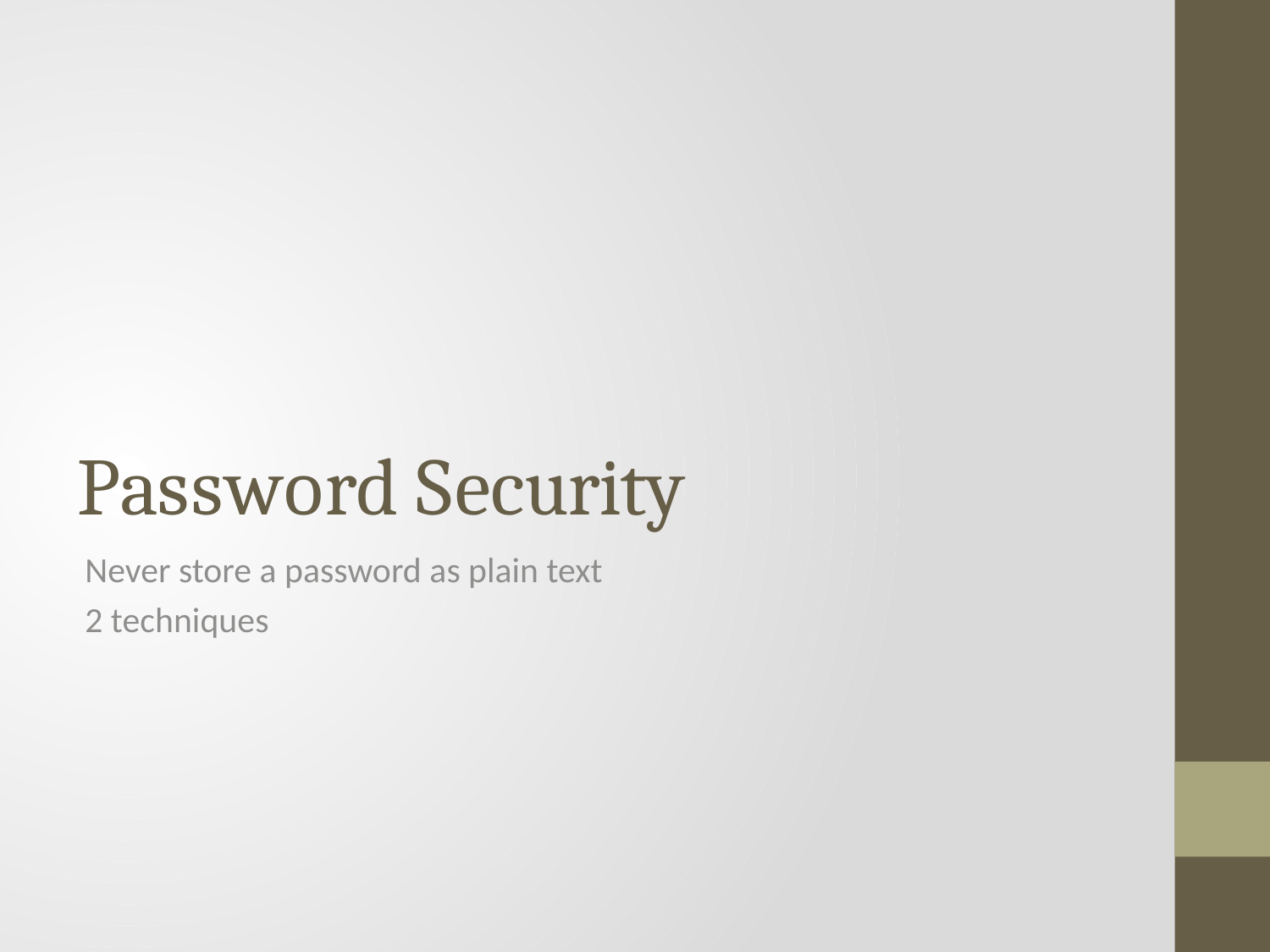

# Password Security
Never store a password as plain text
2 techniques